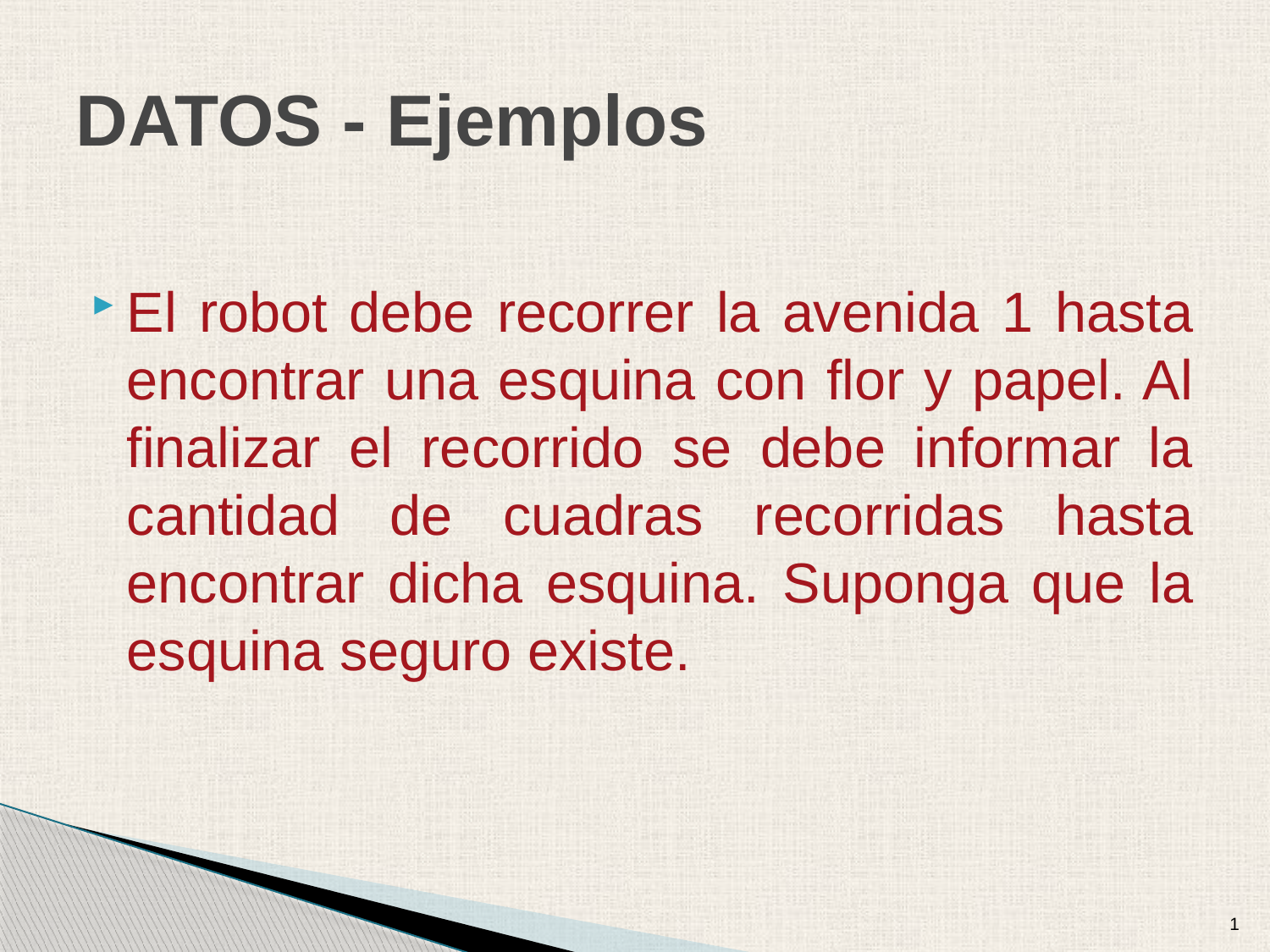

# DATOS - Ejemplos

El robot debe recorrer la avenida 1 hasta encontrar una esquina con flor y papel. Al finalizar el recorrido se debe informar la cantidad de cuadras recorridas hasta encontrar dicha esquina. Suponga que la esquina seguro existe.
1